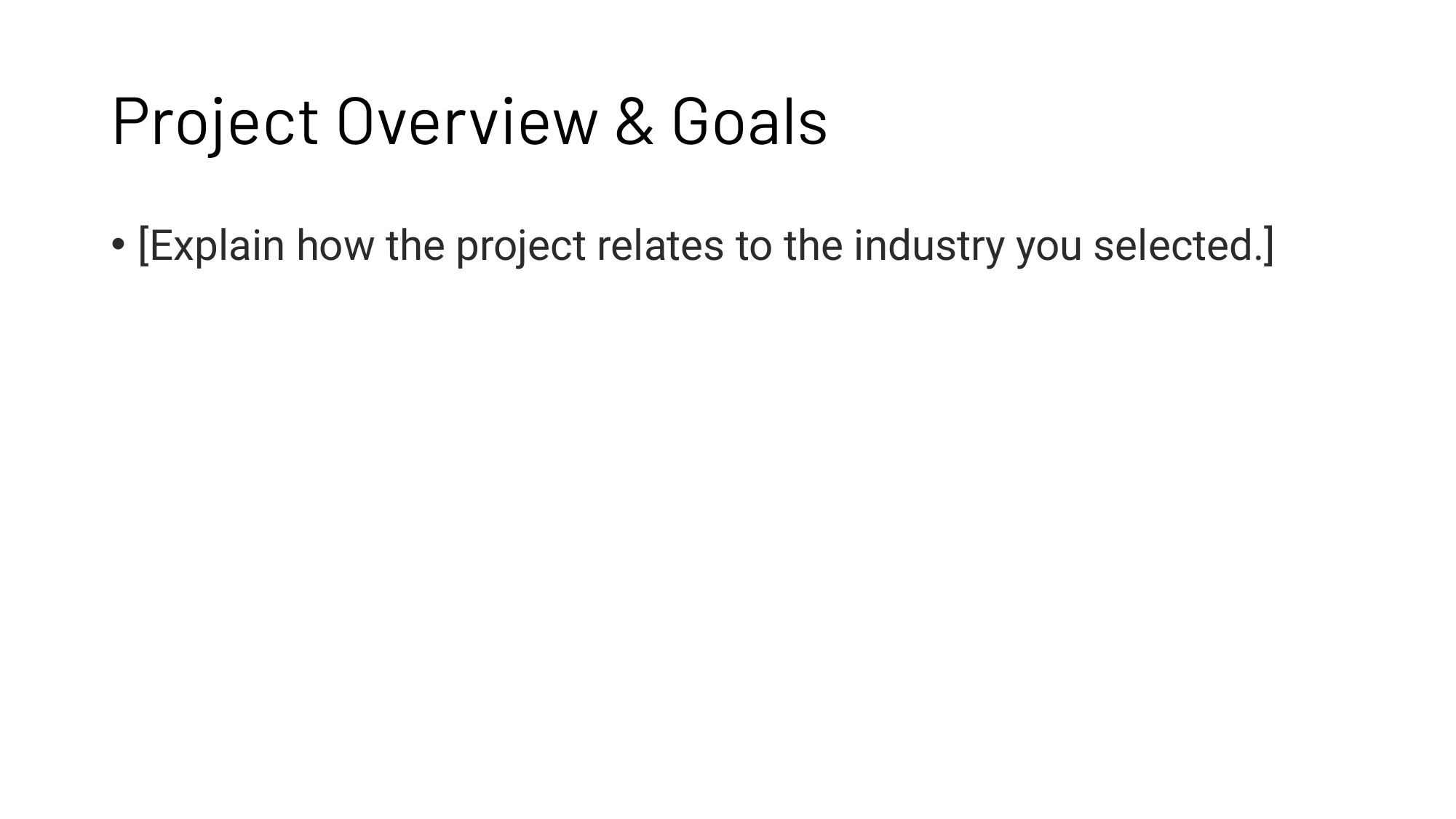

# Project Overview & Goals
[Explain how the project relates to the industry you selected.]